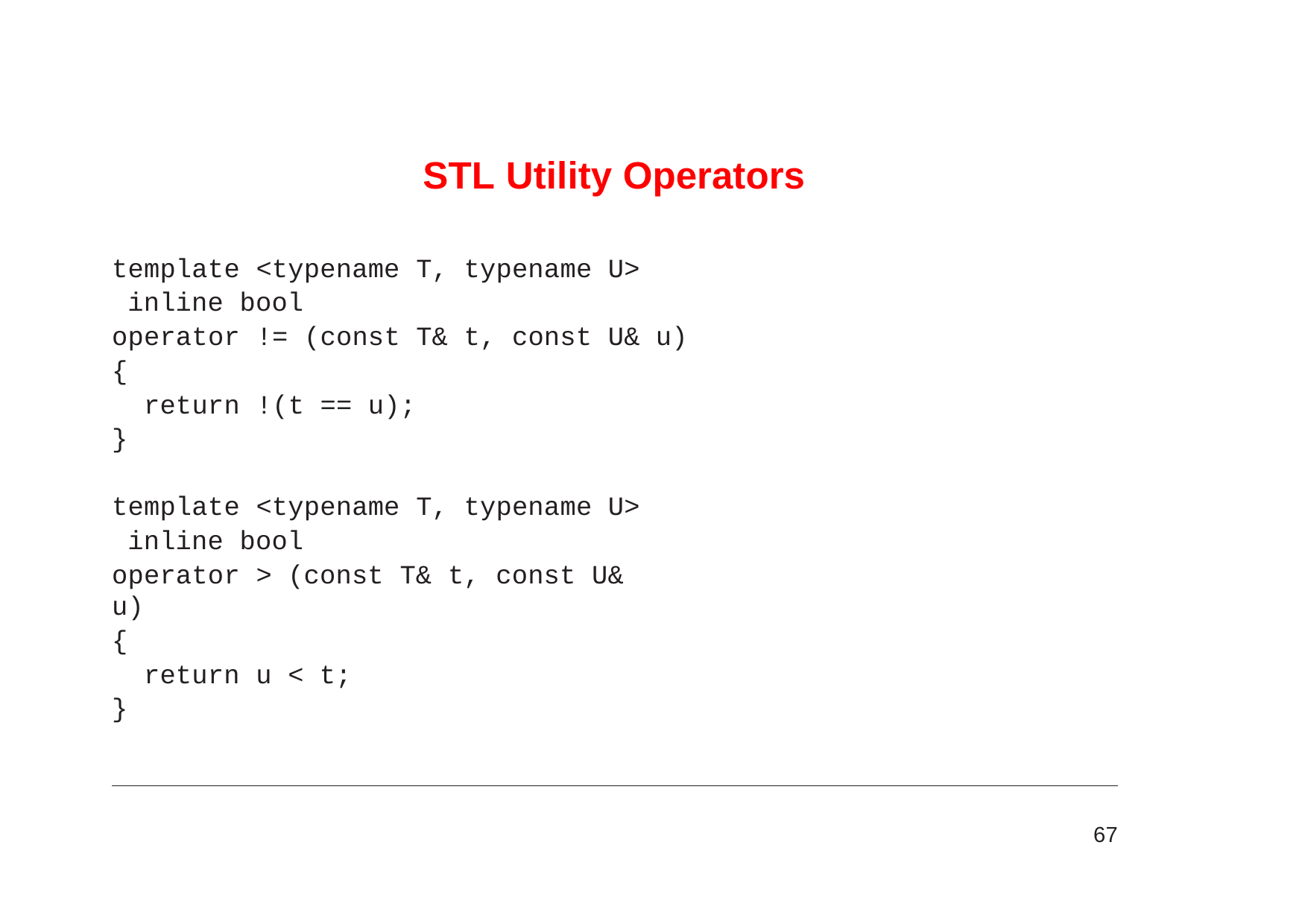

# STL Utility Operators
template <typename T, typename U>  inline bool
operator
{
return
}
!= (const T& t, const U& u)
!(t == u);
template <typename T, typename U>  inline bool
operator > (const T& t, const U& u)
{
return u < t;
}

67